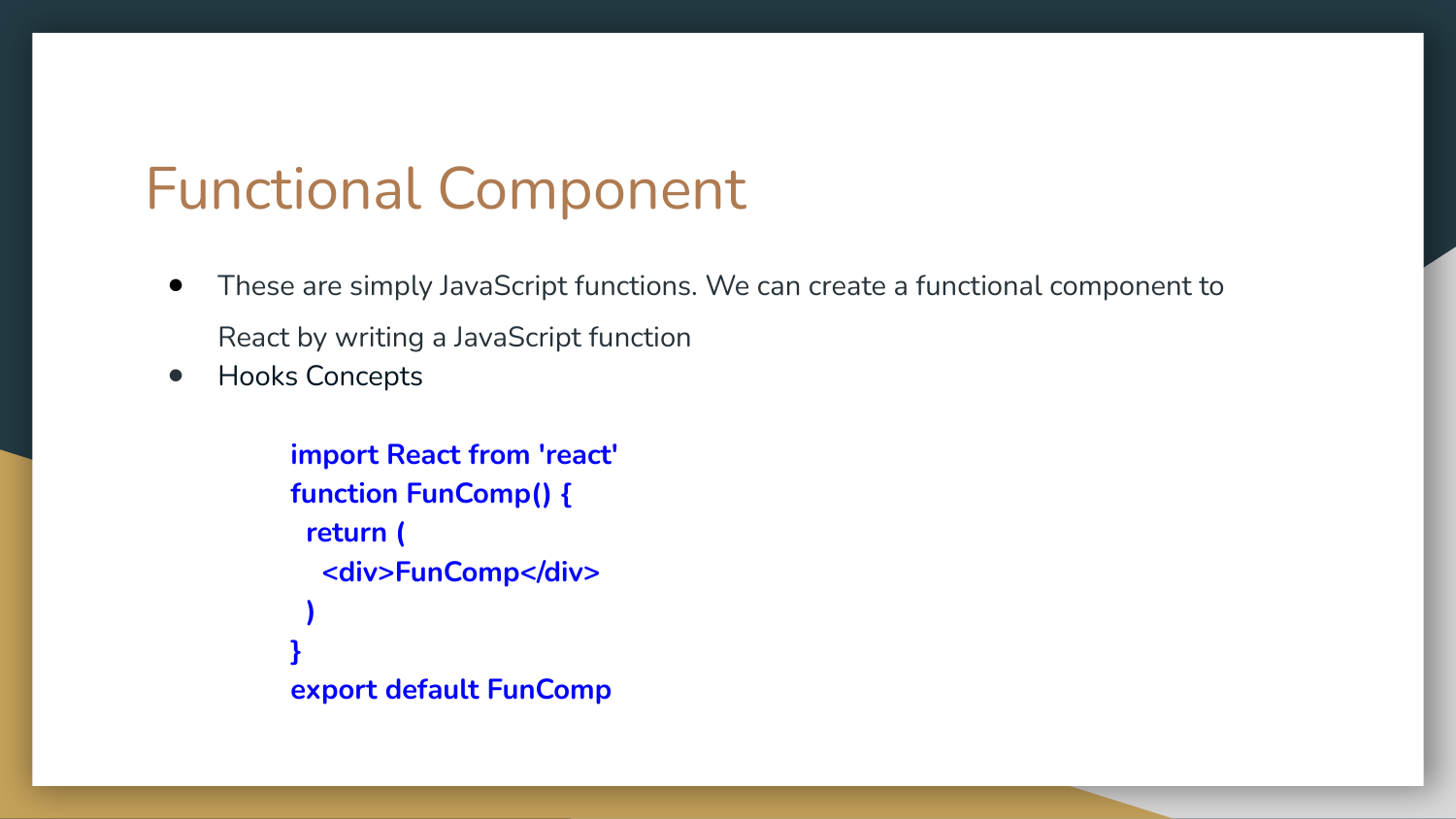

# Functional Component
These are simply JavaScript functions. We can create a functional component to React by writing a JavaScript function
Hooks Concepts

import React from 'react'
function FunComp() {
  return (
    <div>FunComp</div>
  )
}
export default FunComp